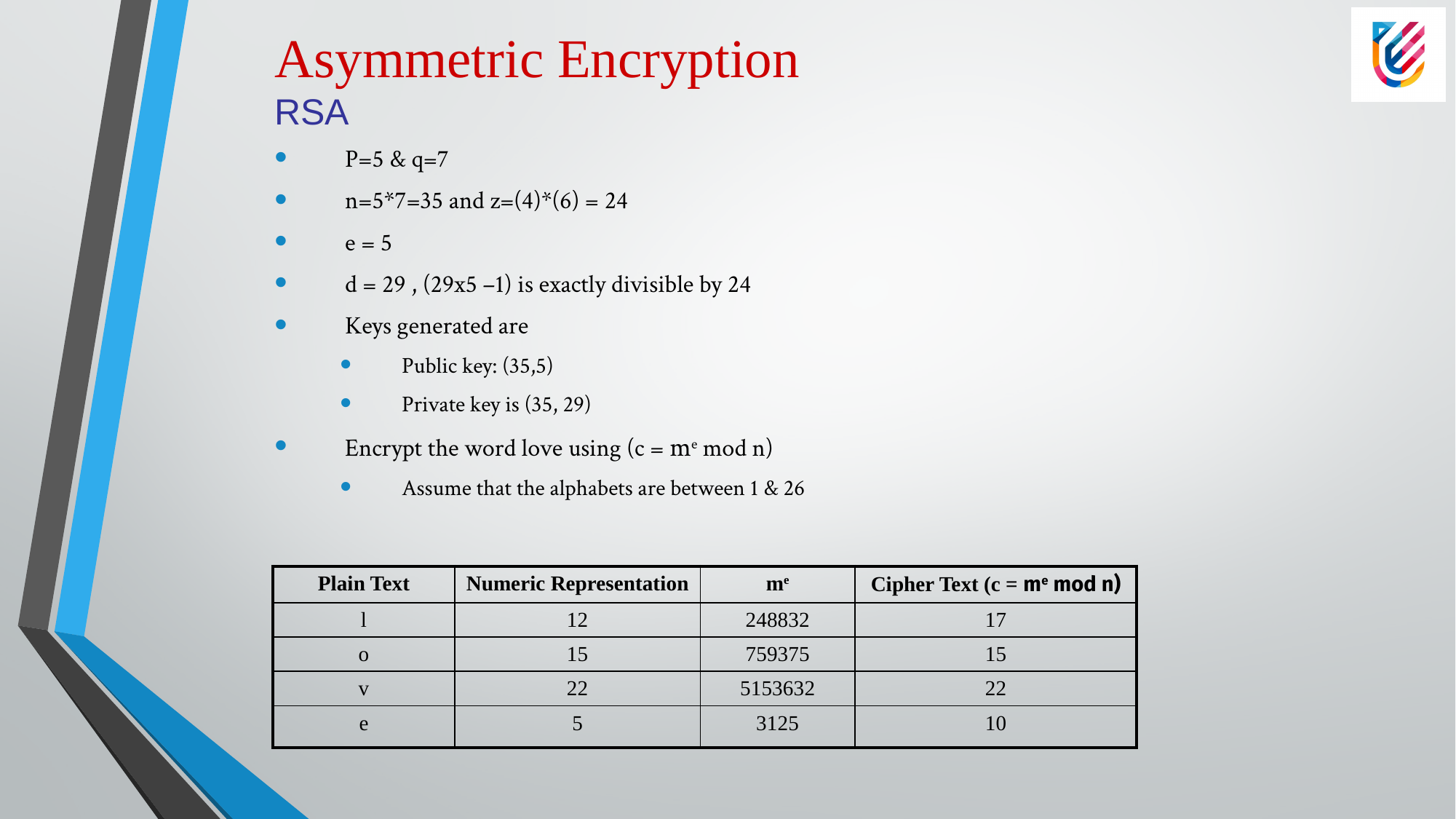

Asymmetric Encryption
RSA
P=5 & q=7
n=5*7=35 and z=(4)*(6) = 24
e = 5
d = 29 , (29x5 –1) is exactly divisible by 24
Keys generated are
Public key: (35,5)
Private key is (35, 29)
Encrypt the word love using (c = me mod n)
Assume that the alphabets are between 1 & 26

| Plain Text | Numeric Representation | me | Cipher Text (c = me mod n) |
| --- | --- | --- | --- |
| l | 12 | 248832 | 17 |
| o | 15 | 759375 | 15 |
| v | 22 | 5153632 | 22 |
| e | 5 | 3125 | 10 |